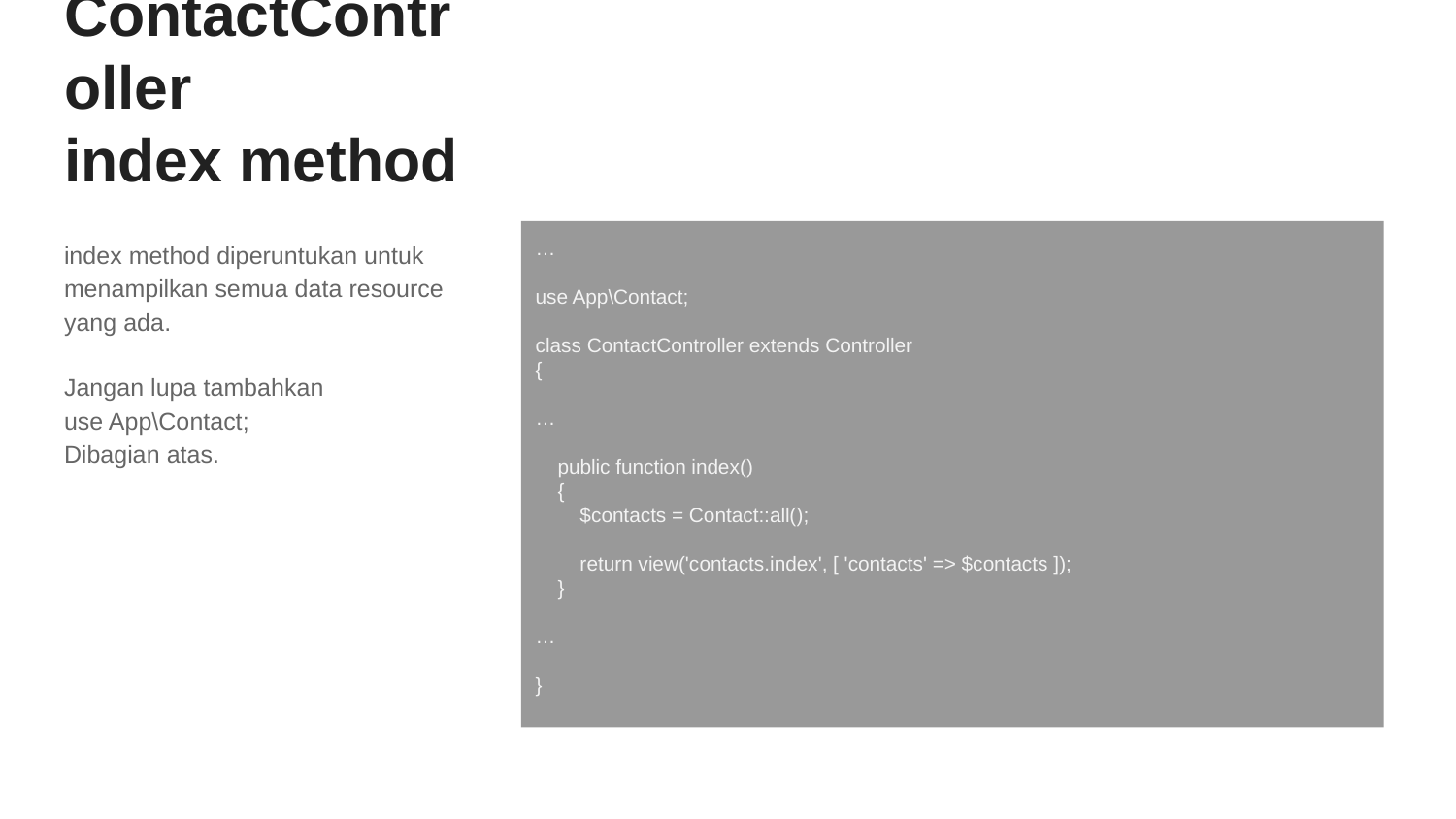

# Edit ContactController
index method
index method diperuntukan untuk menampilkan semua data resource yang ada.
Jangan lupa tambahkan
use App\Contact;
Dibagian atas.
…
use App\Contact;
class ContactController extends Controller
{
…
    public function index()
    {
        $contacts = Contact::all();
        return view('contacts.index', [ 'contacts' => $contacts ]);
    }
…
}